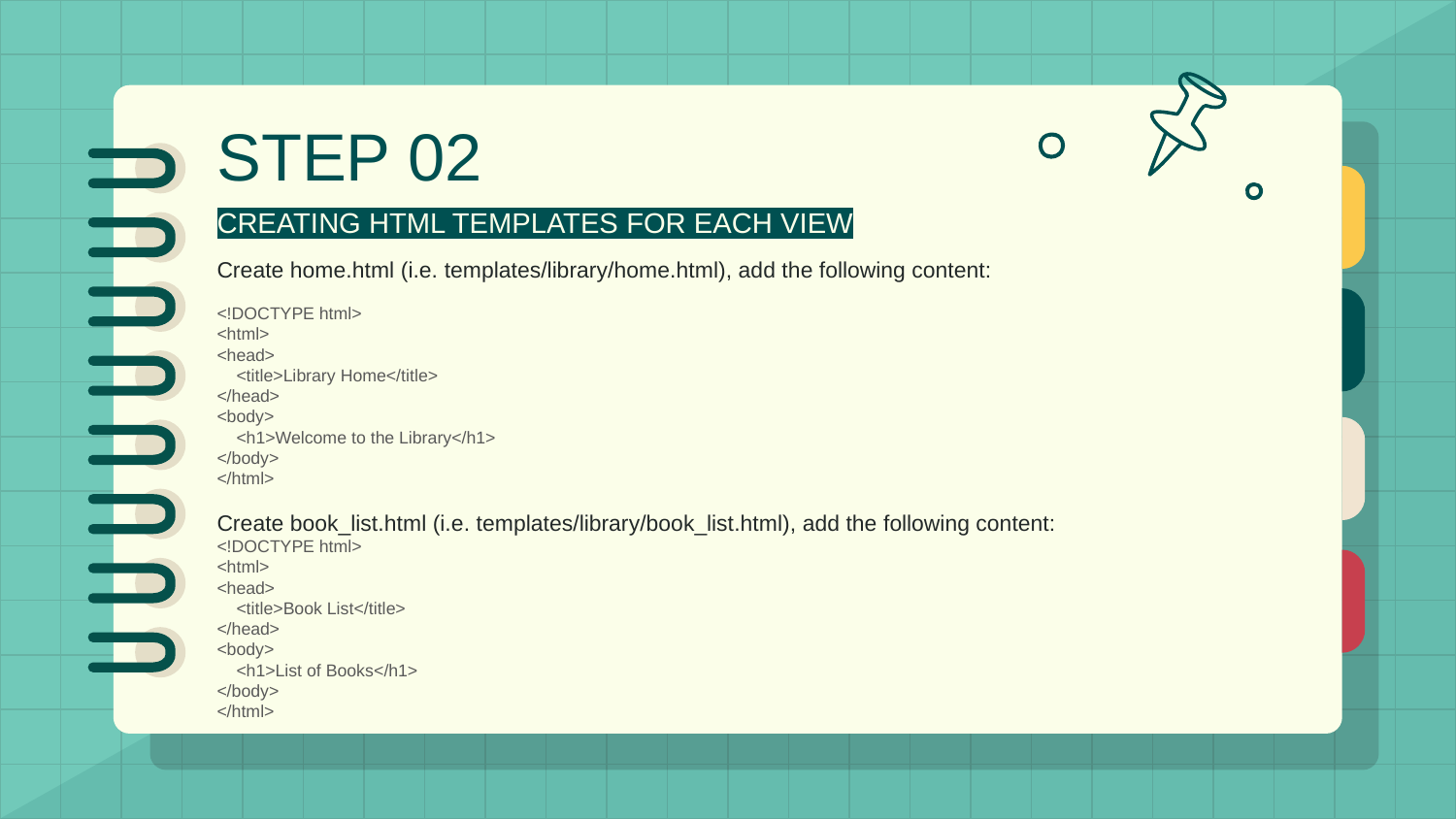

# STEP 02

CREATING HTML TEMPLATES FOR EACH VIEW
Create home.html (i.e. templates/library/home.html), add the following content:
<!DOCTYPE html>
<html>
<head>
    <title>Library Home</title>
</head>
<body>
    <h1>Welcome to the Library</h1>
</body>
</html>

Create book_list.html (i.e. templates/library/book_list.html), add the following content:
<!DOCTYPE html>
<html>
<head>
    <title>Book List</title>
</head>
<body>
    <h1>List of Books</h1>
</body>
</html>